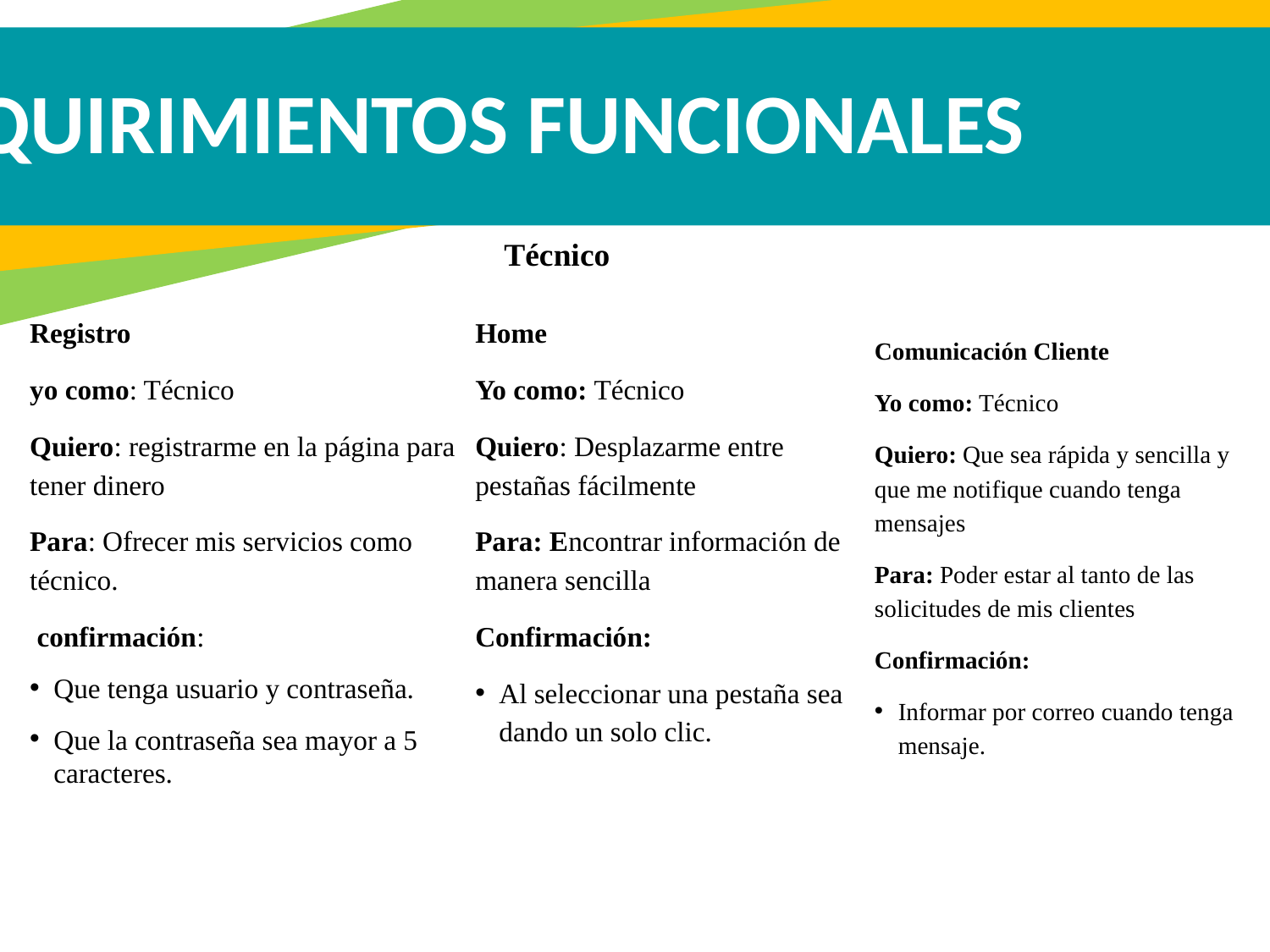

REQUIRIMIENTOS FUNCIONALES
Técnico
Registro
yo como: Técnico
Quiero: registrarme en la página para tener dinero
Para: Ofrecer mis servicios como técnico.
 confirmación:
Que tenga usuario y contraseña.
Que la contraseña sea mayor a 5 caracteres.
Home
Yo como: Técnico
Quiero: Desplazarme entre pestañas fácilmente
Para: Encontrar información de manera sencilla
Confirmación:
Al seleccionar una pestaña sea dando un solo clic.
Comunicación Cliente
Yo como: Técnico
Quiero: Que sea rápida y sencilla y que me notifique cuando tenga mensajes
Para: Poder estar al tanto de las solicitudes de mis clientes
Confirmación:
Informar por correo cuando tenga mensaje.